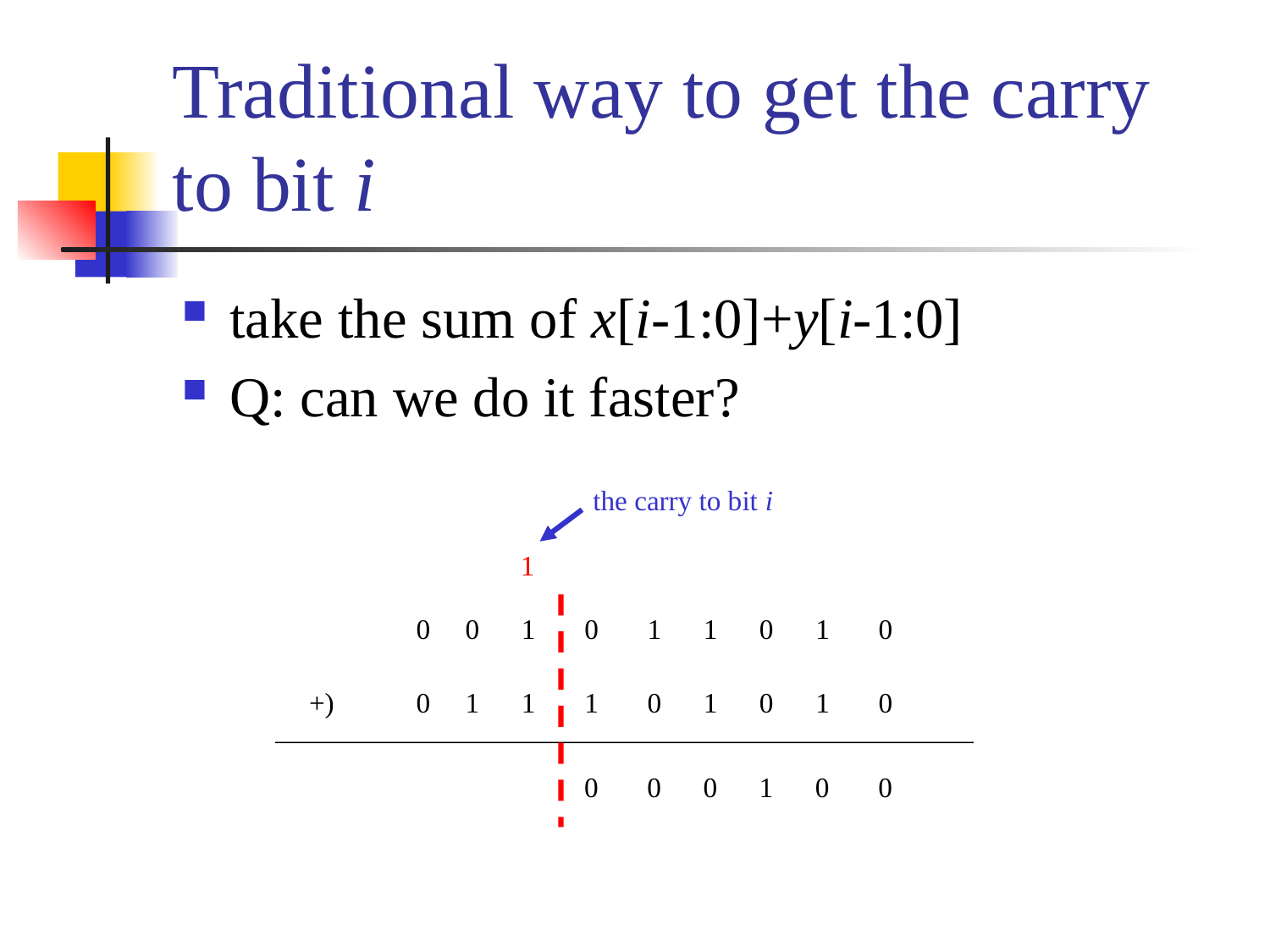

# Traditional way to get the carry to bit i
take the sum of x[i-1:0]+y[i-1:0]
Q: can we do it faster?
the carry to bit i

1

0     0      1       0       1      1      0      1       0
+)
0     1      1       1       0      1      0      1       0

                        0       0      0      1      0       0